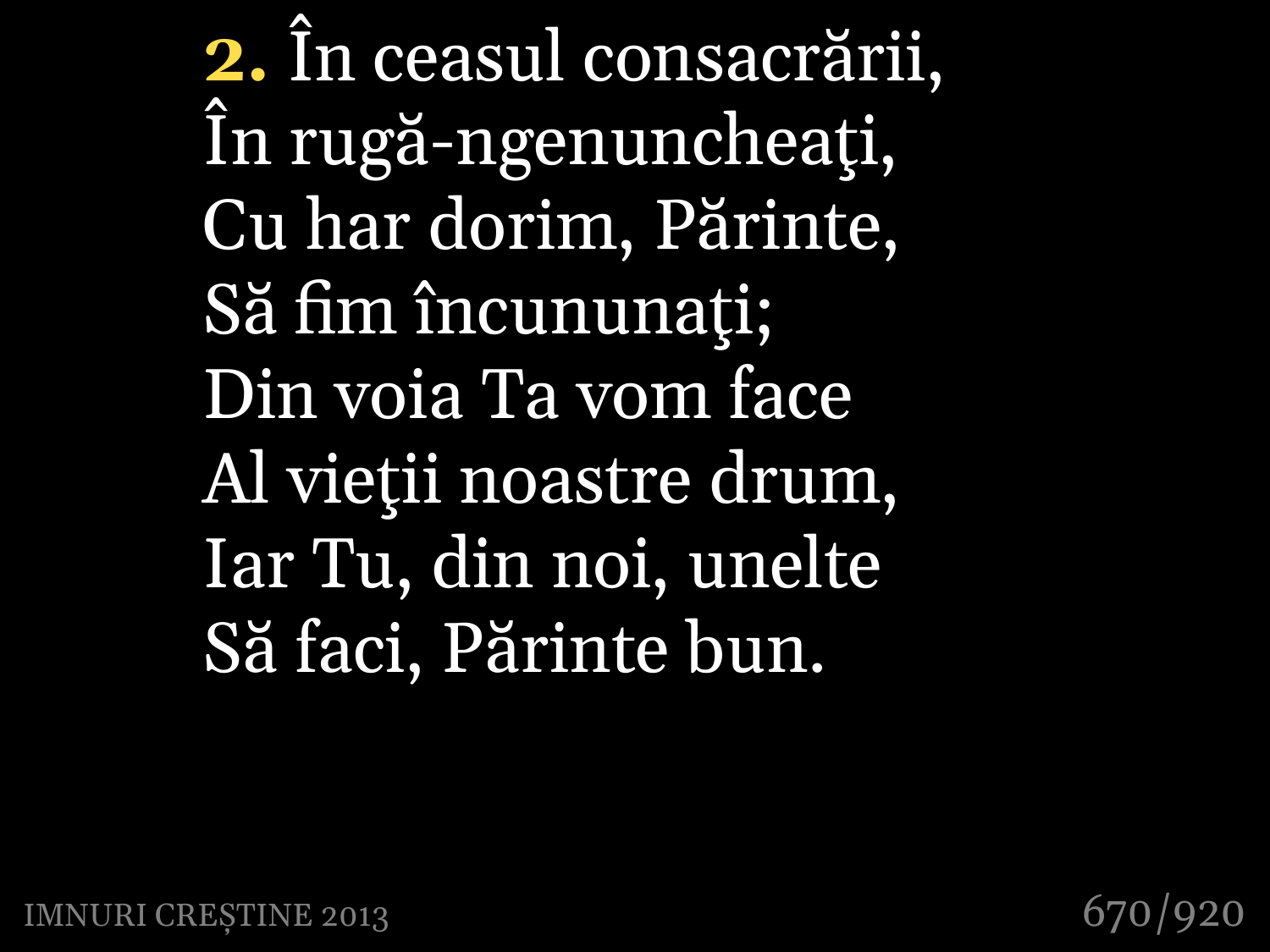

2. În ceasul consacrării,
În rugă-ngenuncheaţi,
Cu har dorim, Părinte,
Să fim încununaţi;
Din voia Ta vom face
Al vieţii noastre drum,
Iar Tu, din noi, unelte
Să faci, Părinte bun.
670/920
IMNURI CREȘTINE 2013